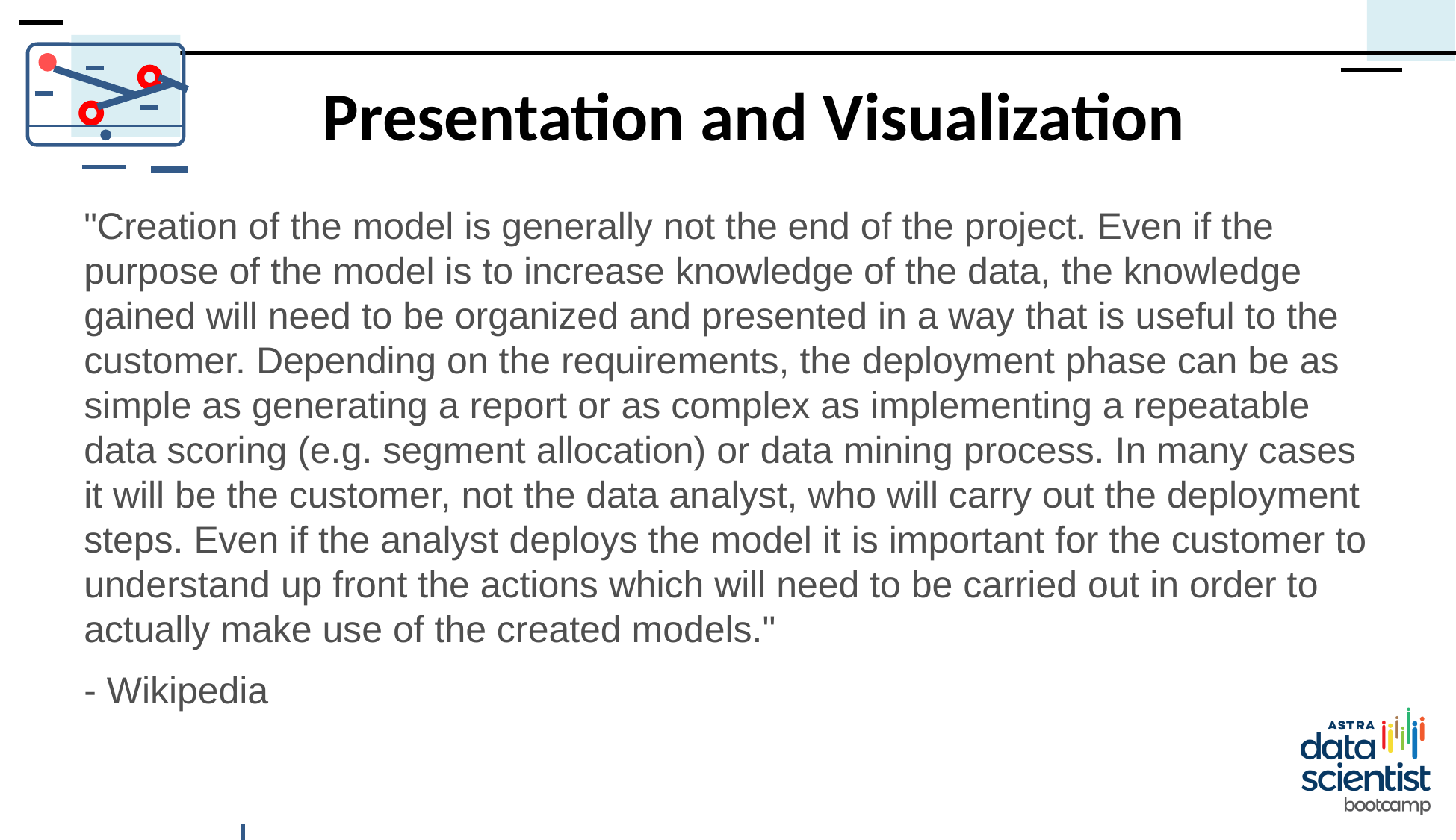

# Presentation and Visualization
"Creation of the model is generally not the end of the project. Even if the purpose of the model is to increase knowledge of the data, the knowledge gained will need to be organized and presented in a way that is useful to the customer. Depending on the requirements, the deployment phase can be as simple as generating a report or as complex as implementing a repeatable data scoring (e.g. segment allocation) or data mining process. In many cases it will be the customer, not the data analyst, who will carry out the deployment steps. Even if the analyst deploys the model it is important for the customer to understand up front the actions which will need to be carried out in order to actually make use of the created models."
- Wikipedia